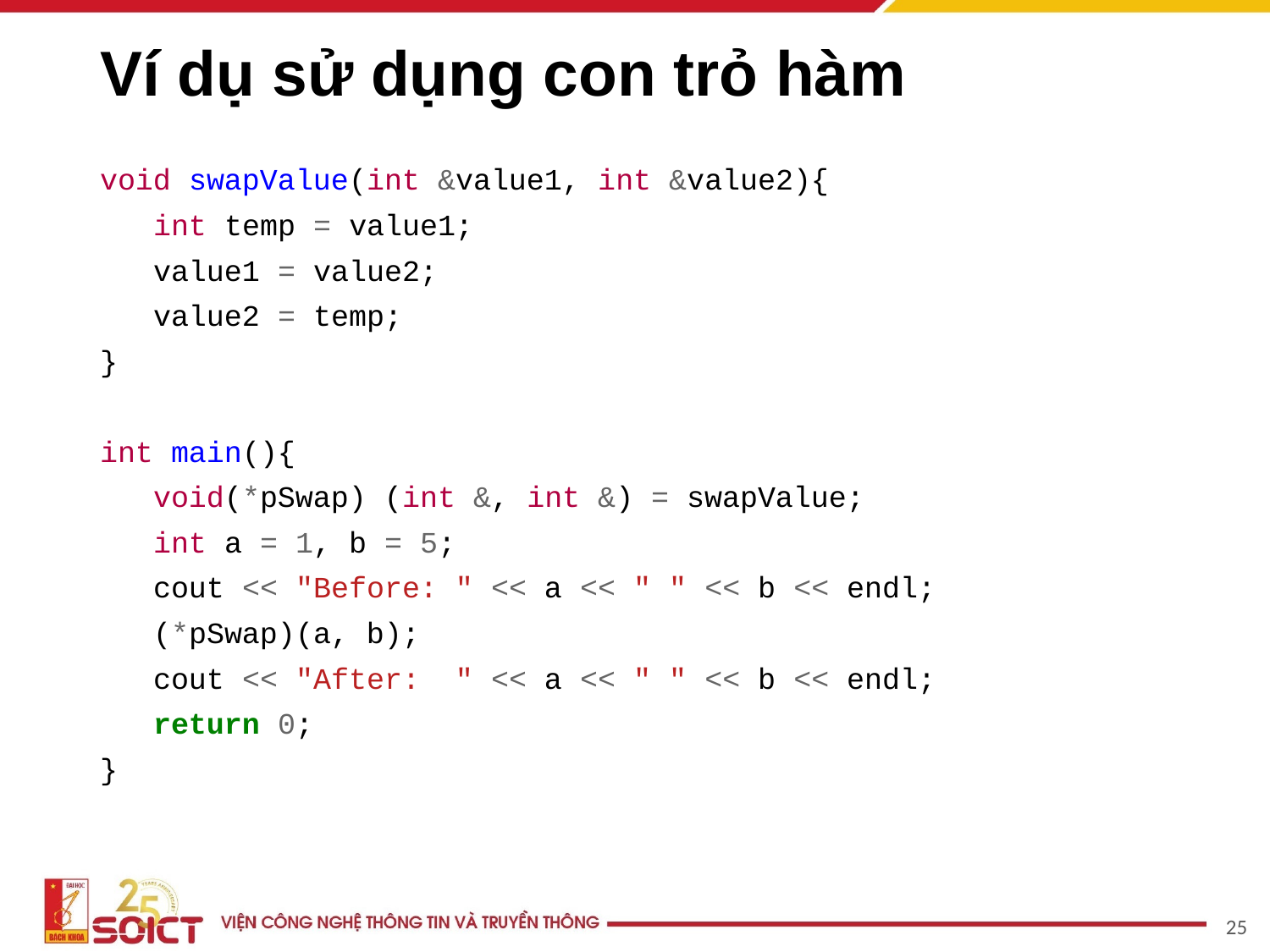

# Ví dụ sử dụng con trỏ hàm
void swapValue(int &value1, int &value2){
   int temp = value1;
   value1 = value2;
   value2 = temp;
}

int main(){
   void(*pSwap) (int &, int &) = swapValue;
   int a = 1, b = 5;
   cout << "Before: " << a << " " << b << endl;
   (*pSwap)(a, b);
   cout << "After:  " << a << " " << b << endl;
   return 0;
}

25